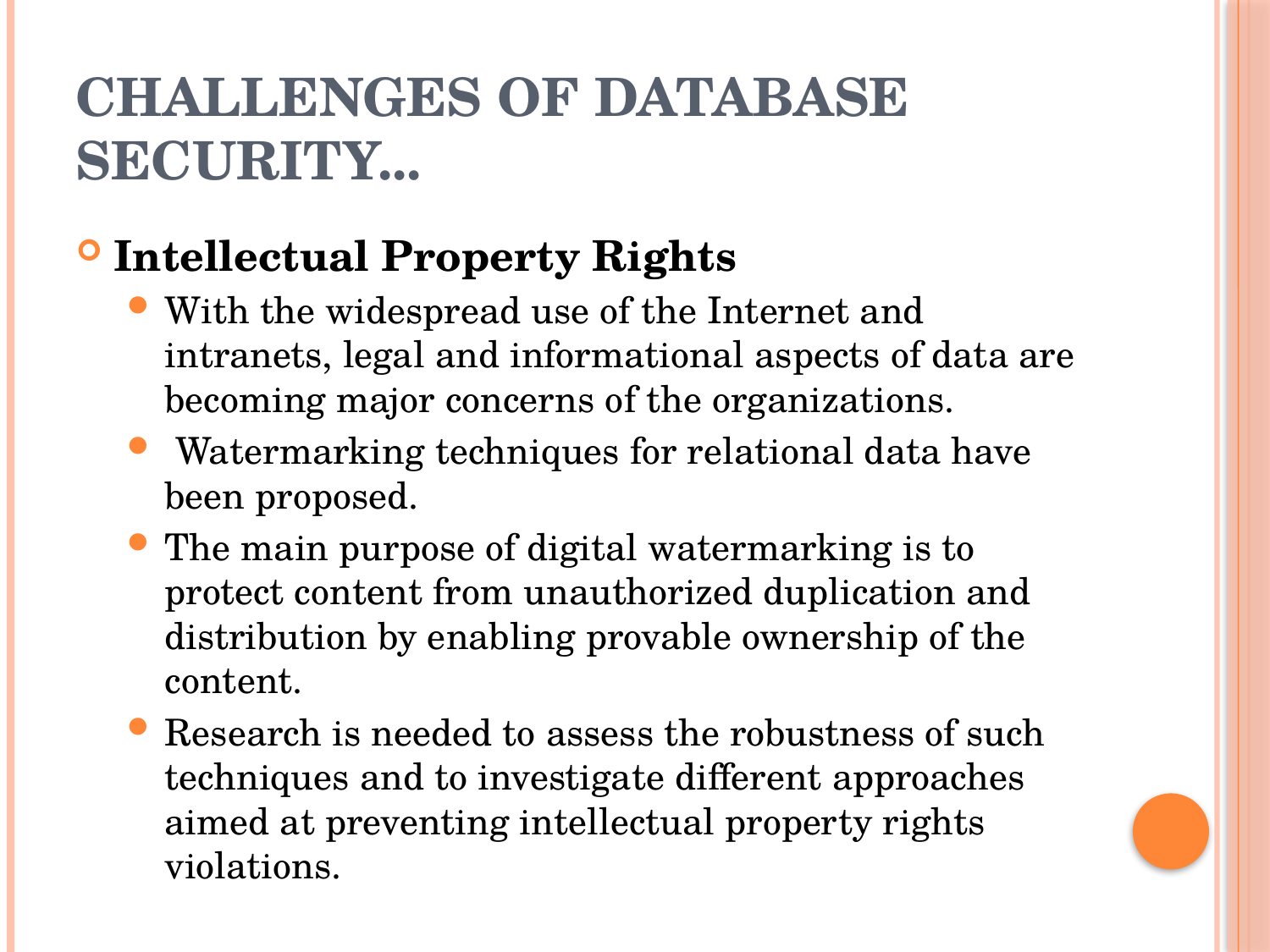

# Challenges of Database Security...
Intellectual Property Rights
With the widespread use of the Internet and intranets, legal and informational aspects of data are becoming major concerns of the organizations.
 Watermarking techniques for relational data have been proposed.
The main purpose of digital watermarking is to protect content from unauthorized duplication and distribution by enabling provable ownership of the content.
Research is needed to assess the robustness of such techniques and to investigate different approaches aimed at preventing intellectual property rights violations.